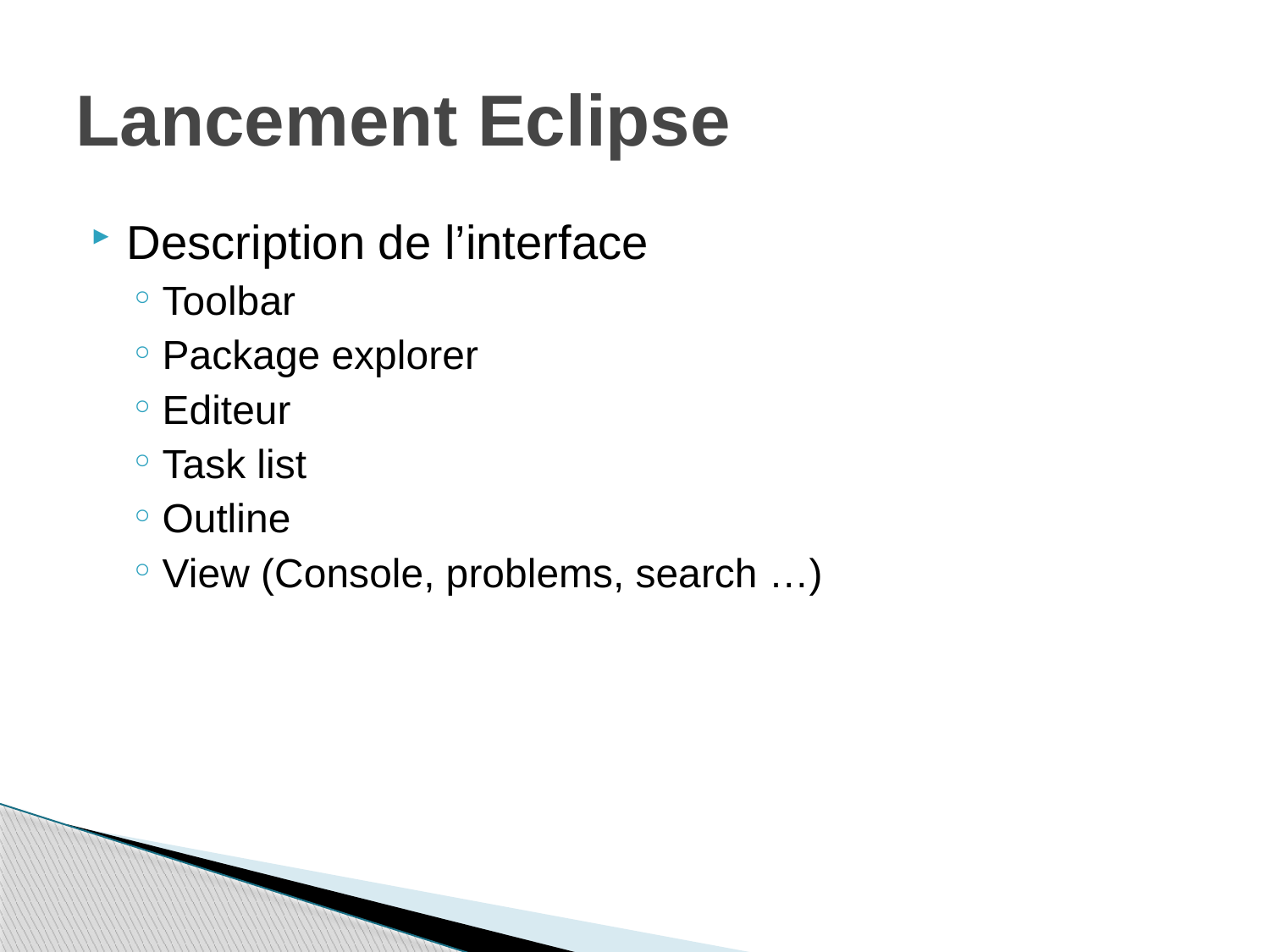

# Lancement Eclipse
Description de l’interface
Toolbar
Package explorer
Editeur
Task list
Outline
View (Console, problems, search …)